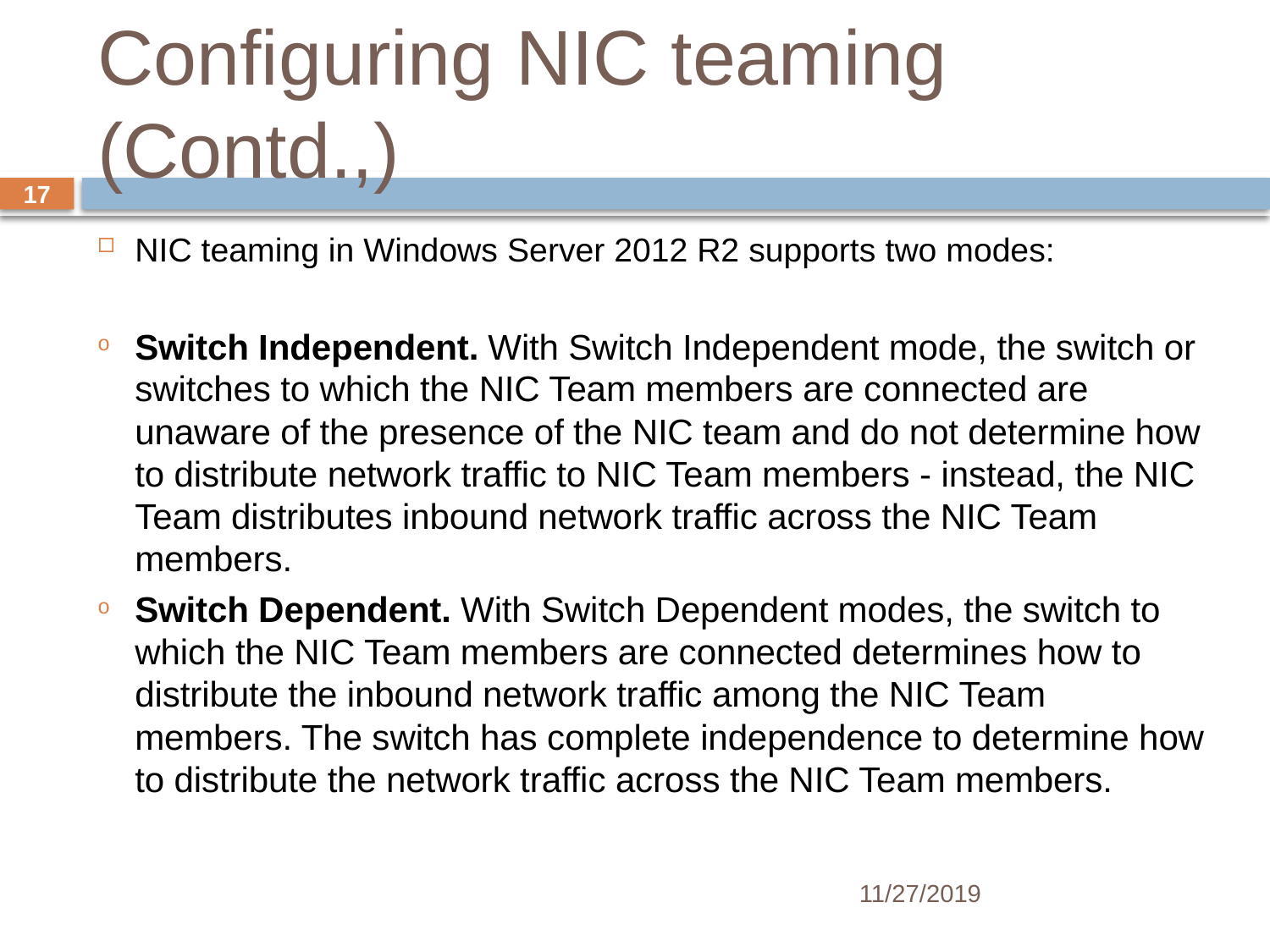

# Configuring NIC teaming (Contd.,)
17
NIC teaming in Windows Server 2012 R2 supports two modes:

Switch Independent. With Switch Independent mode, the switch or switches to which the NIC Team members are connected are unaware of the presence of the NIC team and do not determine how to distribute network traffic to NIC Team members - instead, the NIC Team distributes inbound network traffic across the NIC Team members.
Switch Dependent. With Switch Dependent modes, the switch to which the NIC Team members are connected determines how to distribute the inbound network traffic among the NIC Team members. The switch has complete independence to determine how to distribute the network traffic across the NIC Team members.

11/27/2019